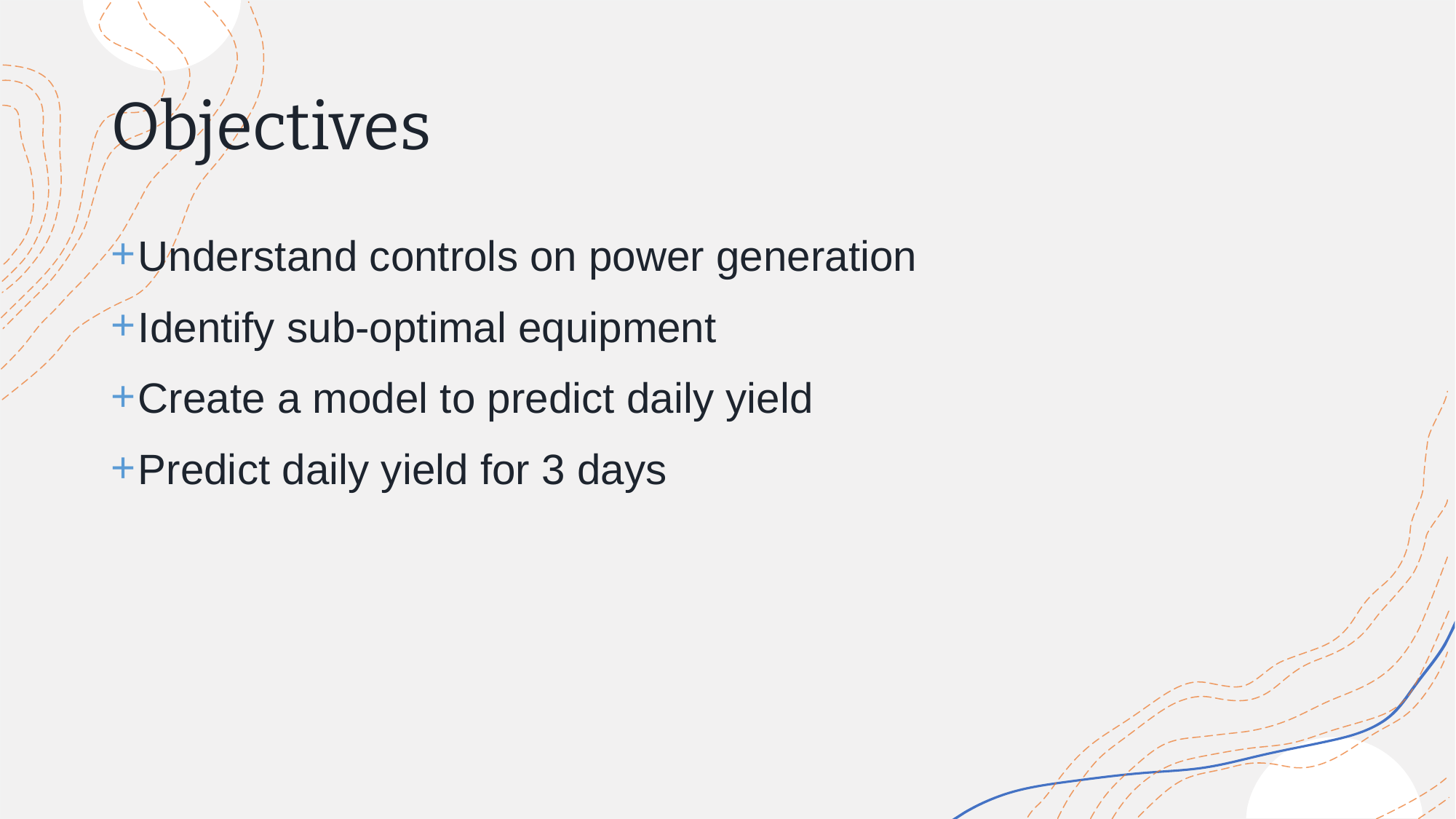

# Objectives
Understand controls on power generation
Identify sub-optimal equipment
Create a model to predict daily yield
Predict daily yield for 3 days